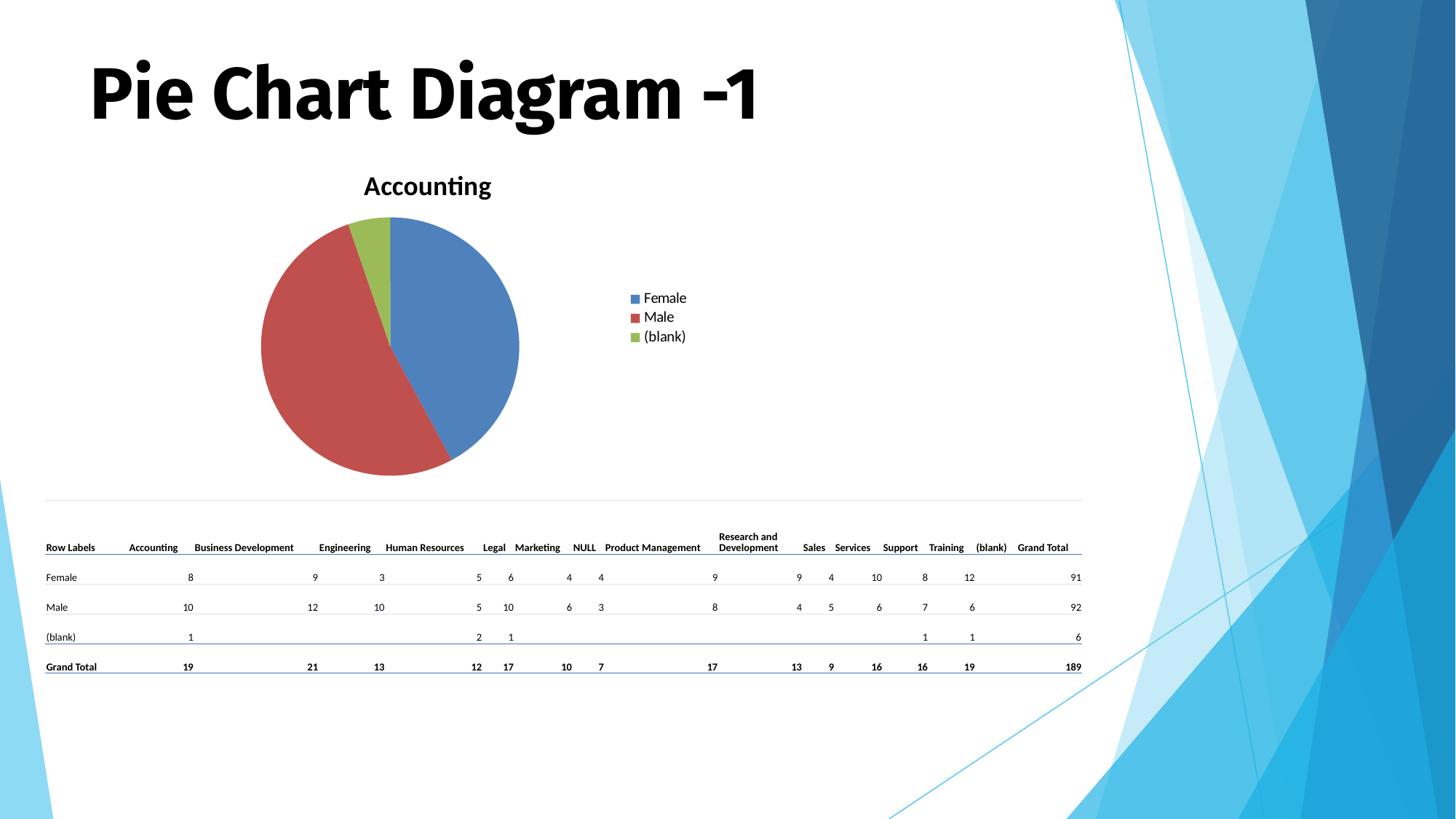

# Pie Chart Diagram -1

### Chart:

| Category | Accounting | Business Development | Engineering | Human Resources | Legal | Marketing | NULL | Product Management | Research and Development | Sales | Services | Support | Training | (blank) |
|---|---|---|---|---|---|---|---|---|---|---|---|---|---|---|
| Female | 8.0 | 9.0 | 3.0 | 5.0 | 6.0 | 4.0 | 4.0 | 9.0 | 9.0 | 4.0 | 10.0 | 8.0 | 12.0 | None |
| Male | 10.0 | 12.0 | 10.0 | 5.0 | 10.0 | 6.0 | 3.0 | 8.0 | 4.0 | 5.0 | 6.0 | 7.0 | 6.0 | None |
| (blank) | 1.0 | None | None | 2.0 | 1.0 | None | None | None | None | None | None | 1.0 | 1.0 | None |
| Row Labels | Accounting | Business Development | Engineering | Human Resources | Legal | Marketing | NULL | Product Management | Research and Development | Sales | Services | Support | Training | (blank) | Grand Total |
| --- | --- | --- | --- | --- | --- | --- | --- | --- | --- | --- | --- | --- | --- | --- | --- |
| Female | 8 | 9 | 3 | 5 | 6 | 4 | 4 | 9 | 9 | 4 | 10 | 8 | 12 |  | 91 |
| Male | 10 | 12 | 10 | 5 | 10 | 6 | 3 | 8 | 4 | 5 | 6 | 7 | 6 |  | 92 |
| (blank) | 1 |  |  | 2 | 1 |  |  |  |  |  |  | 1 | 1 |  | 6 |
| Grand Total | 19 | 21 | 13 | 12 | 17 | 10 | 7 | 17 | 13 | 9 | 16 | 16 | 19 |  | 189 |